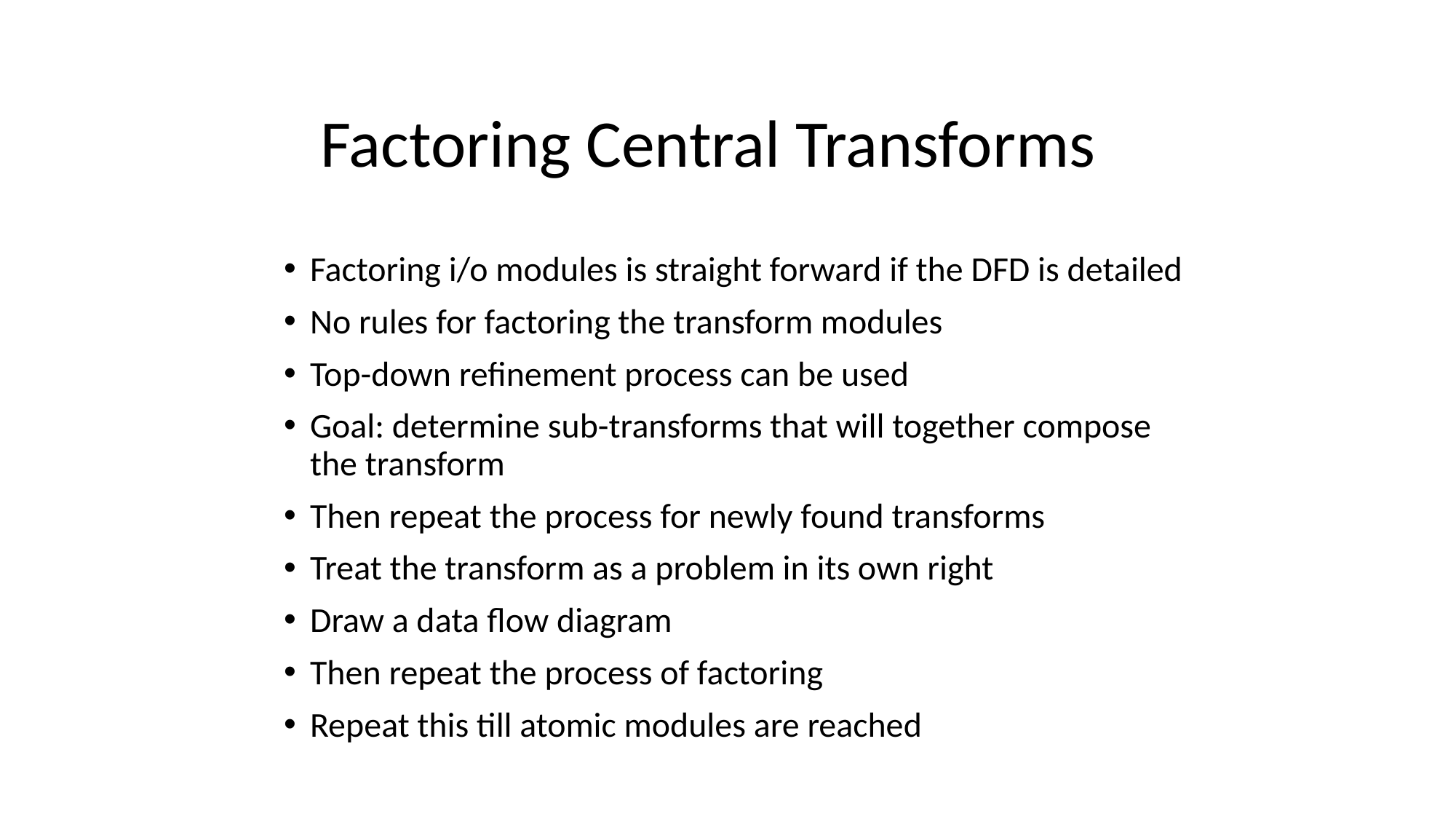

# Factoring Central Transforms
Factoring i/o modules is straight forward if the DFD is detailed
No rules for factoring the transform modules
Top-down refinement process can be used
Goal: determine sub-transforms that will together compose the transform
Then repeat the process for newly found transforms
Treat the transform as a problem in its own right
Draw a data flow diagram
Then repeat the process of factoring
Repeat this till atomic modules are reached